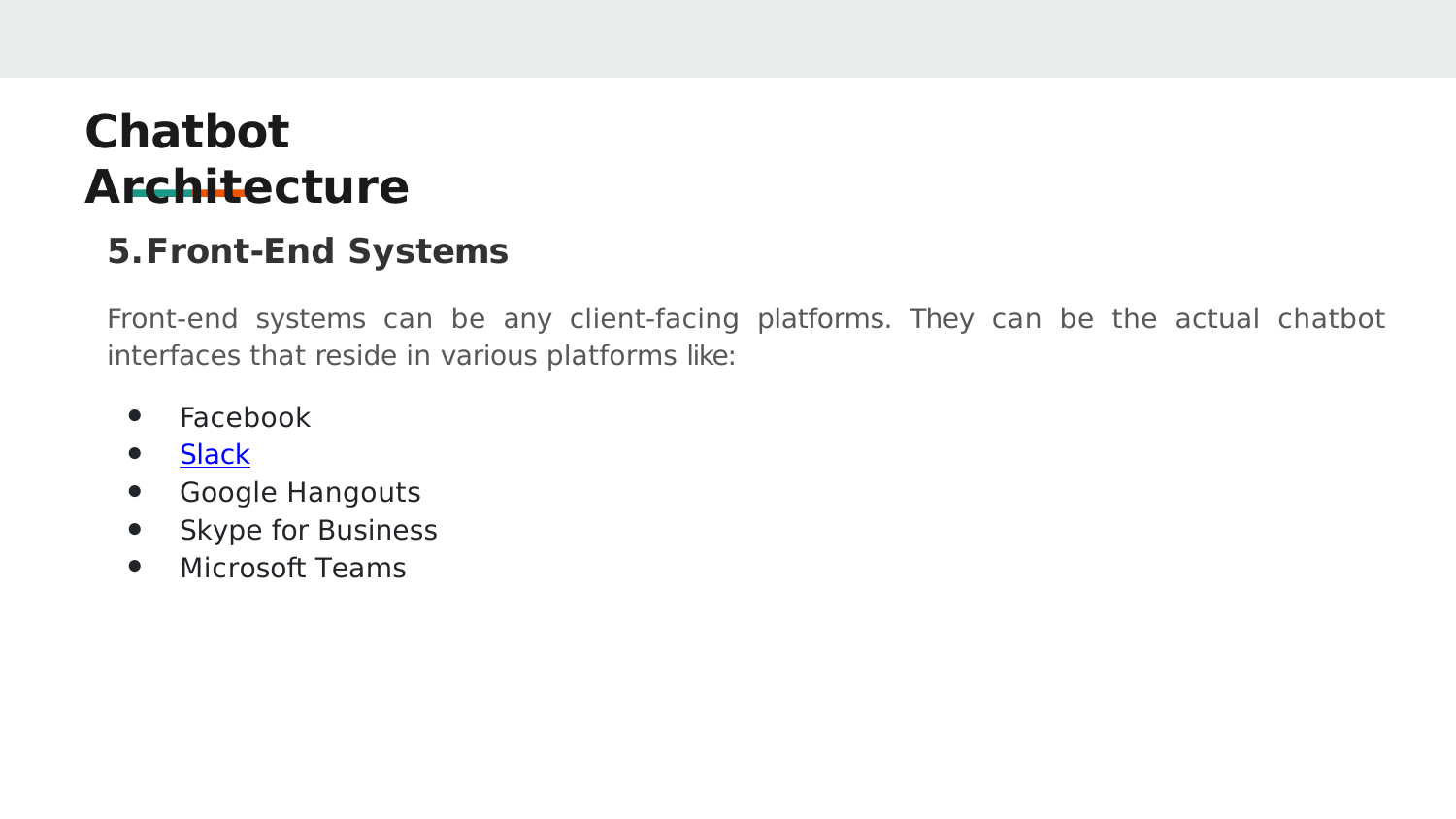

# Chatbot Architecture
Front-End Systems
Front-end systems can be any client-facing platforms. They can be the actual chatbot  interfaces that reside in various platforms like:

Facebook
Slack
Google Hangouts
Skype for Business
Microsoft Teams